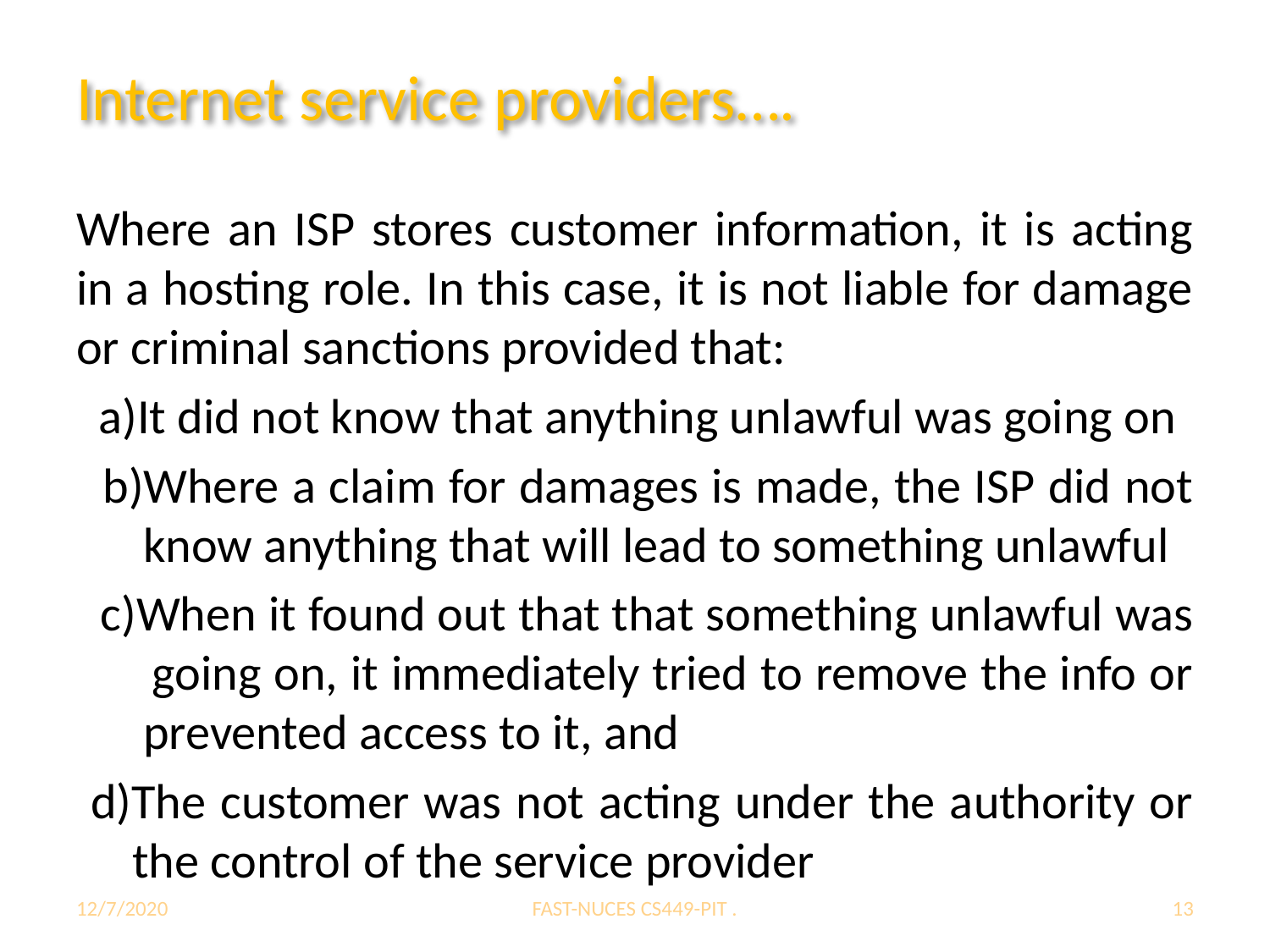

# Internet service providers….
Where an ISP stores customer information, it is acting in a hosting role. In this case, it is not liable for damage or criminal sanctions provided that:
  a)It did not know that anything unlawful was going on
  b)Where a claim for damages is made, the ISP did not
      know anything that will lead to something unlawful
  c)When it found out that that something unlawful was
      going on, it immediately tried to remove the info or
      prevented access to it, and
 d)The customer was not acting under the authority or
     the control of the service provider
12/7/2020
FAST-NUCES CS449-PIT .
13